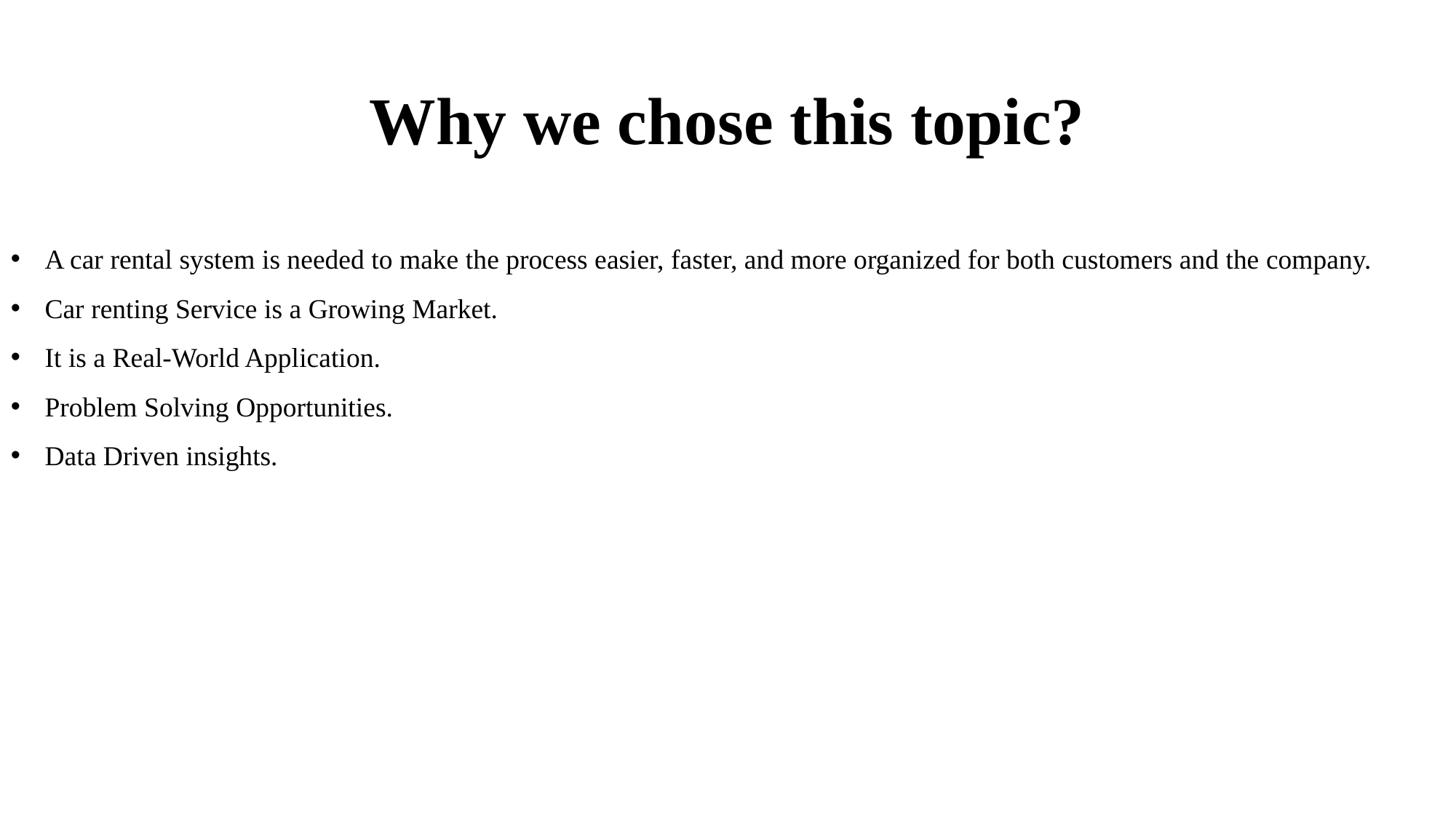

# Why we chose this topic?
A car rental system is needed to make the process easier, faster, and more organized for both customers and the company.
Car renting Service is a Growing Market.
It is a Real-World Application.
Problem Solving Opportunities.
Data Driven insights.